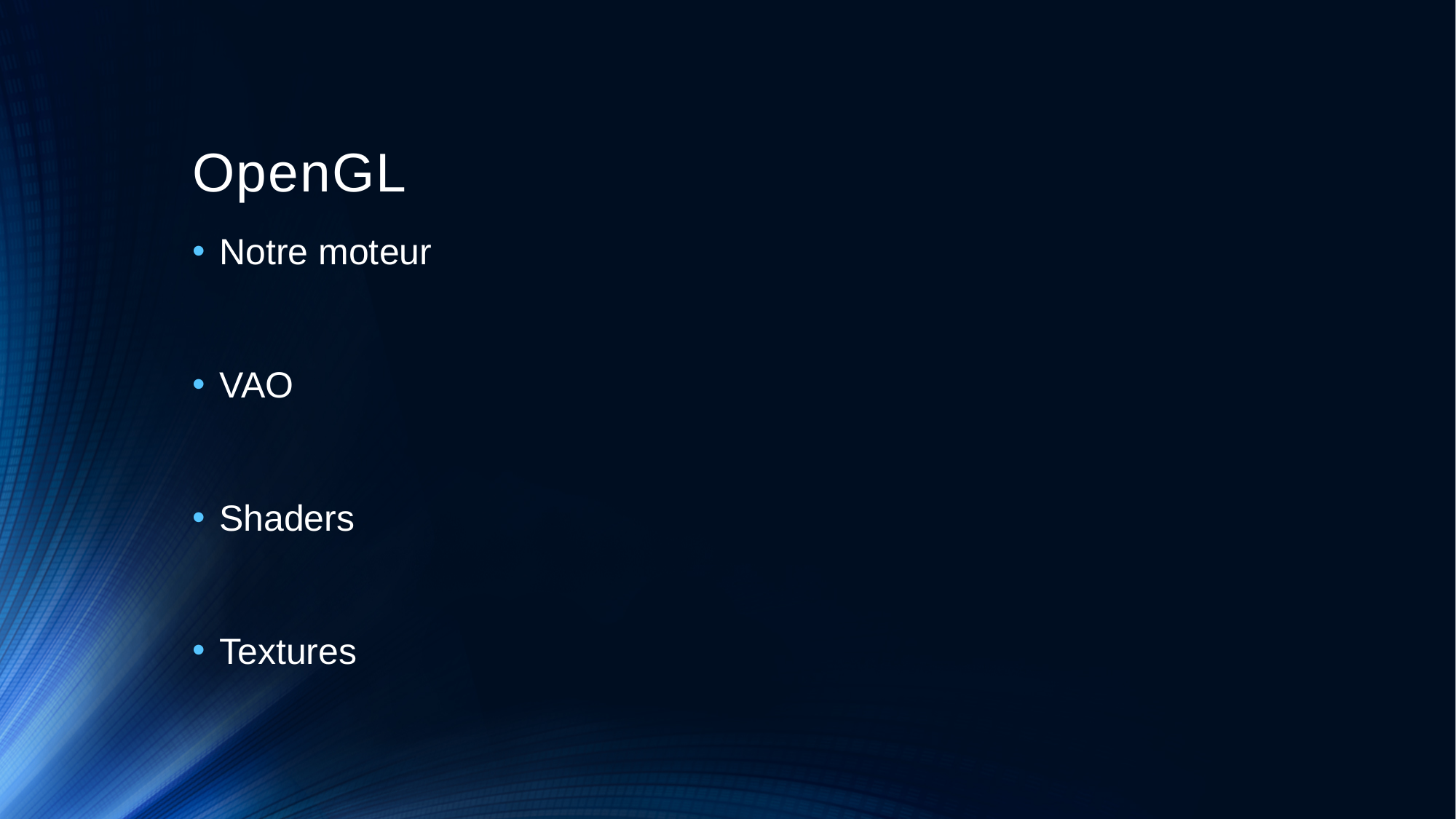

# OpenGL
Notre moteur

VAO

Shaders

Textures